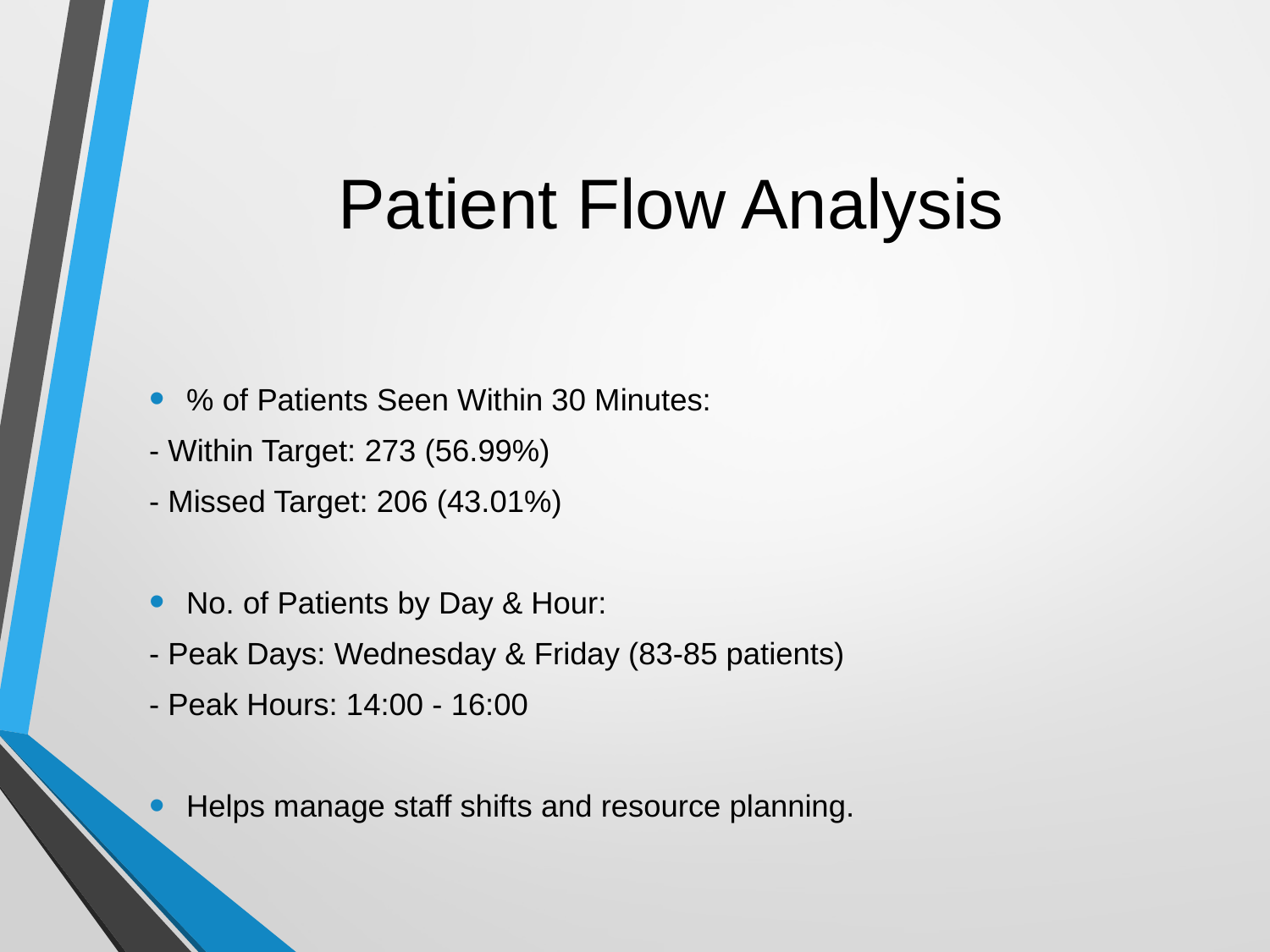

# Patient Flow Analysis
% of Patients Seen Within 30 Minutes:
- Within Target: 273 (56.99%)
- Missed Target: 206 (43.01%)

No. of Patients by Day & Hour:
- Peak Days: Wednesday & Friday (83-85 patients)
- Peak Hours: 14:00 - 16:00

Helps manage staff shifts and resource planning.